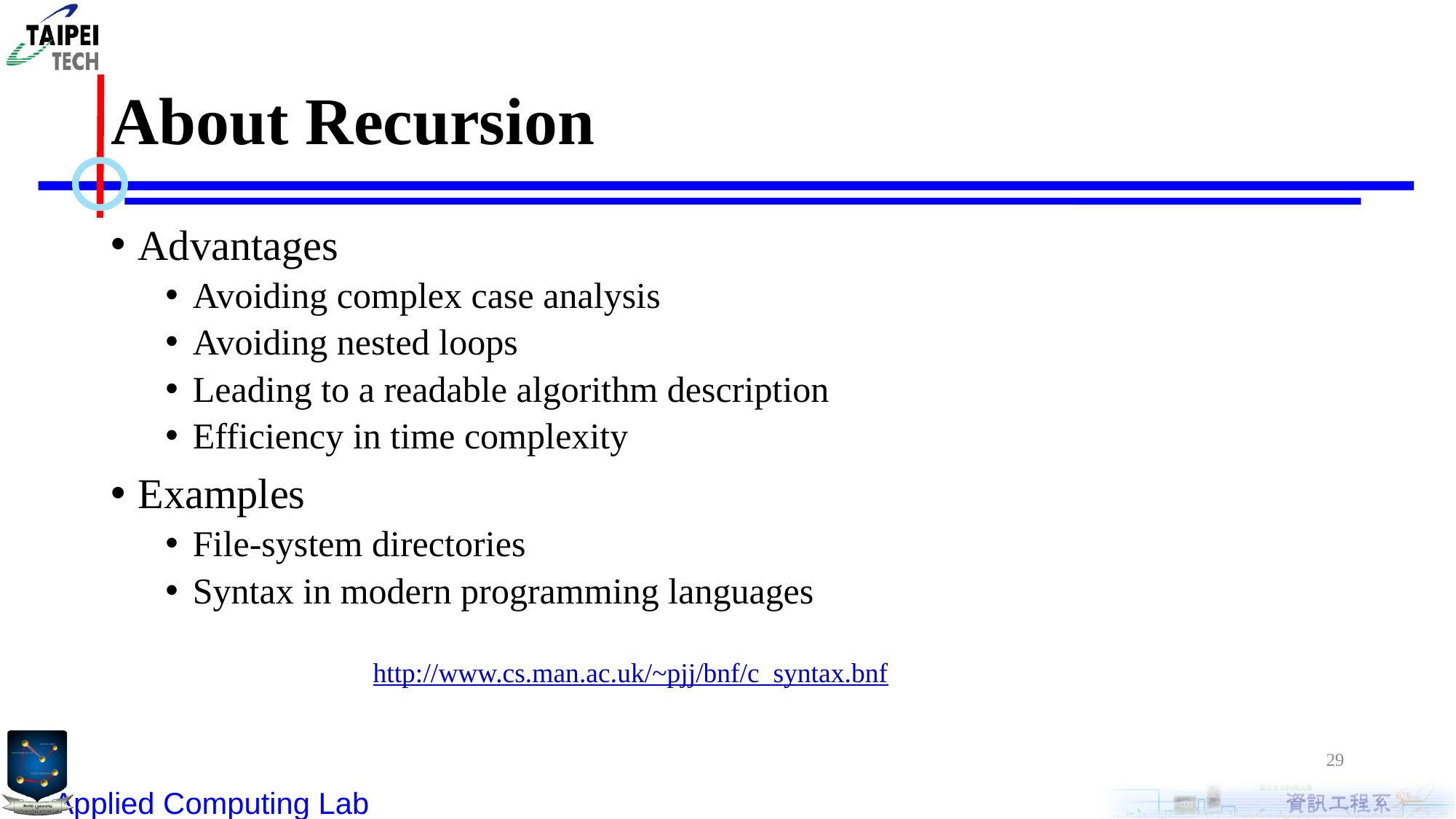

# About Recursion
Advantages
Avoiding complex case analysis
Avoiding nested loops
Leading to a readable algorithm description
Efficiency in time complexity
Examples
File-system directories
Syntax in modern programming languages
http://www.cs.man.ac.uk/~pjj/bnf/c_syntax.bnf
29